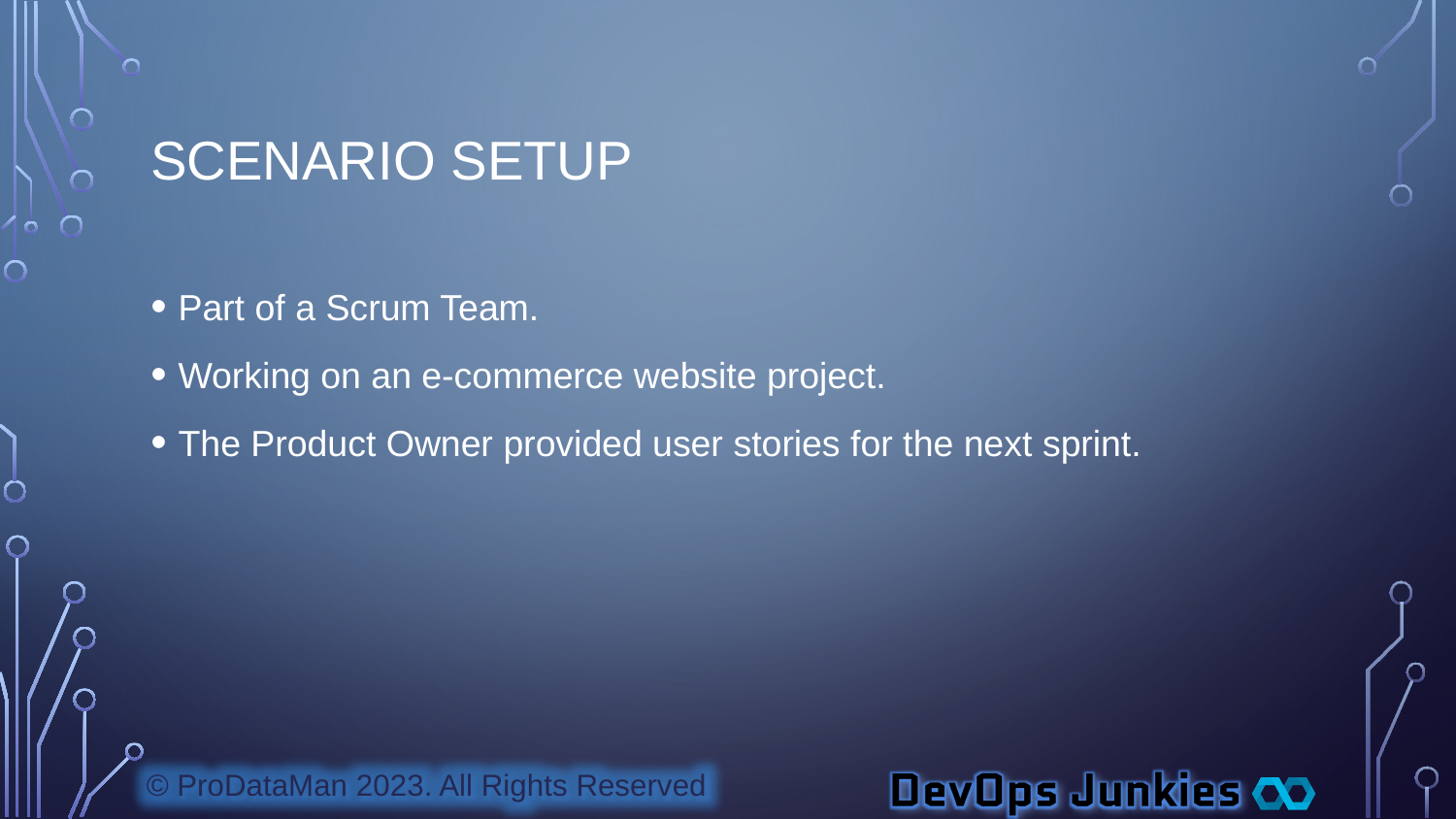

# Scenario Setup
Part of a Scrum Team.
Working on an e-commerce website project.
The Product Owner provided user stories for the next sprint.